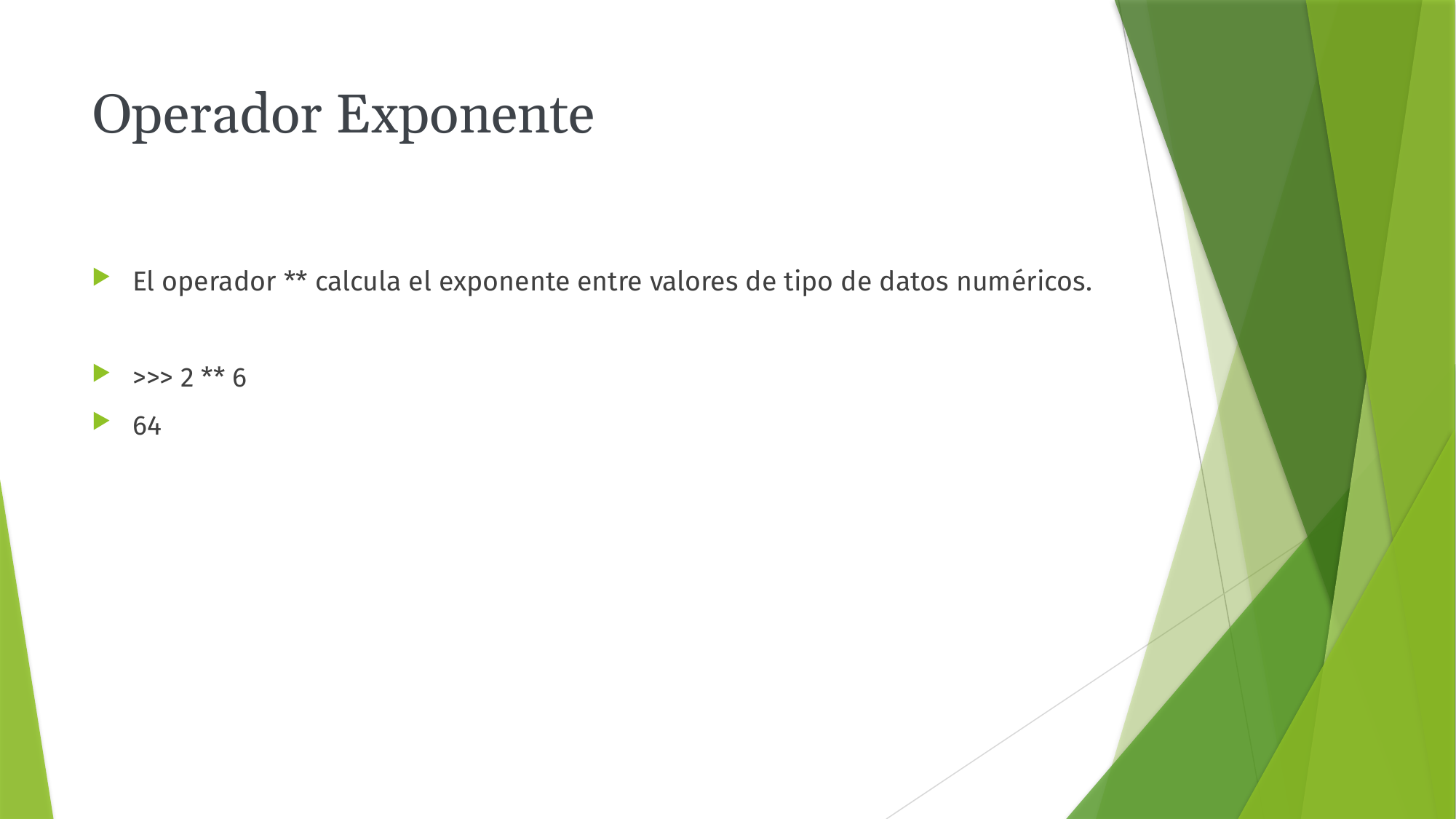

# Operador Exponente
El operador ** calcula el exponente entre valores de tipo de datos numéricos.

>>> 2 ** 6
64